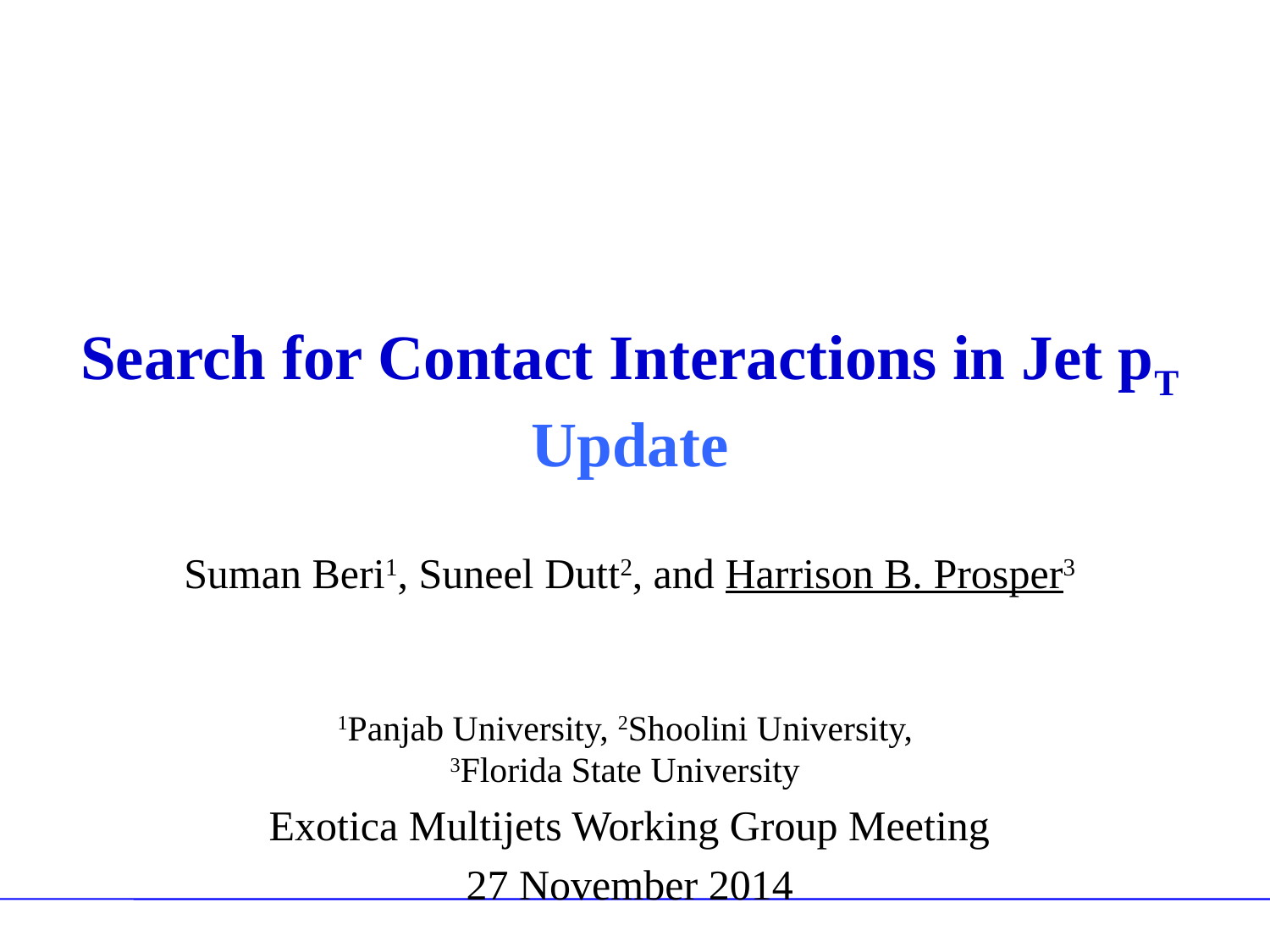

# Search for Contact Interactions in Jet pT Update
Suman Beri1, Suneel Dutt2, and Harrison B. Prosper3
1Panjab University, 2Shoolini University,
3Florida State University
Exotica Multijets Working Group Meeting
27 November 2014